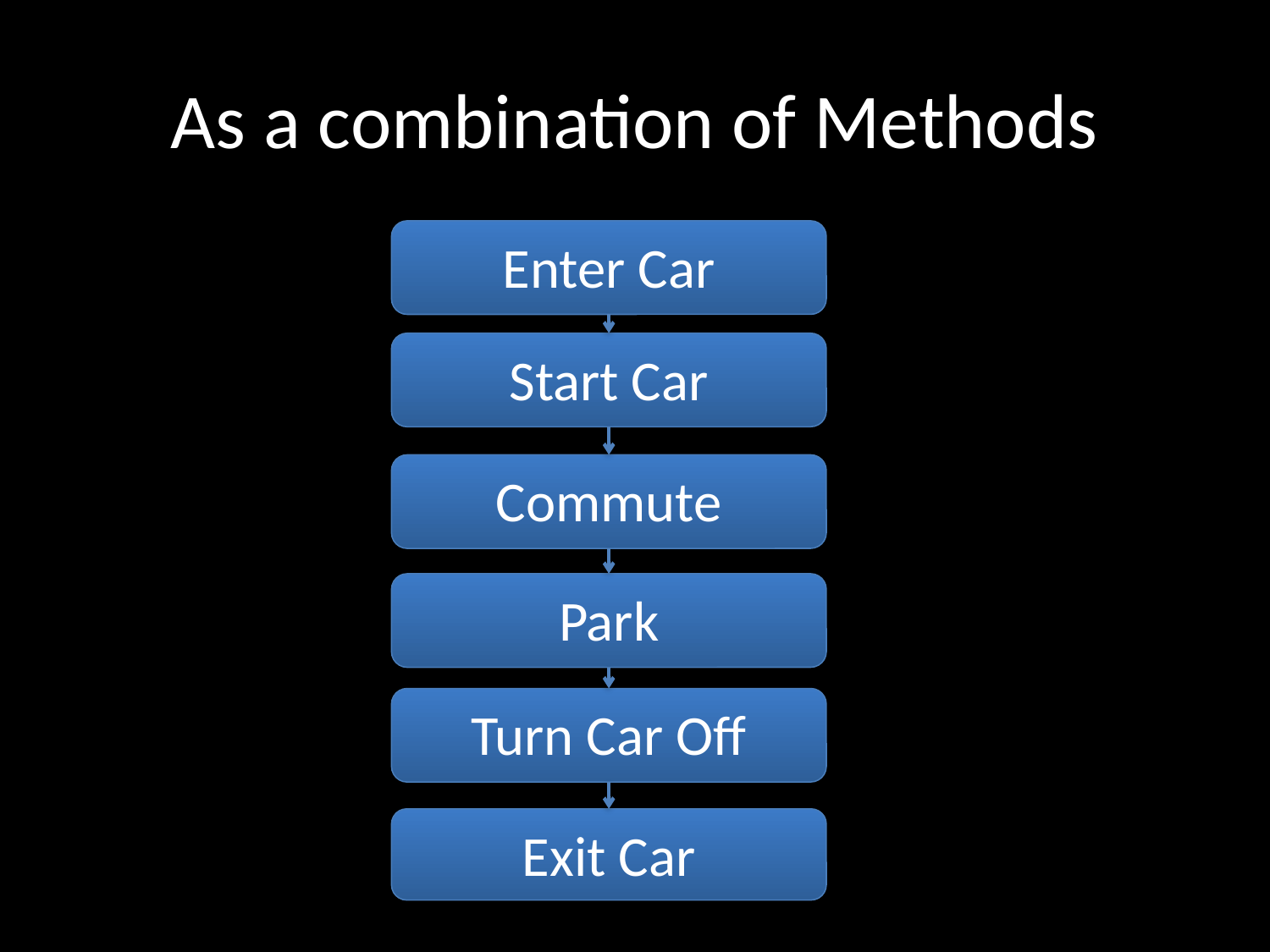

# As a combination of Methods
Enter Car
Start Car
Commute
Park
Turn Car Off
Exit Car